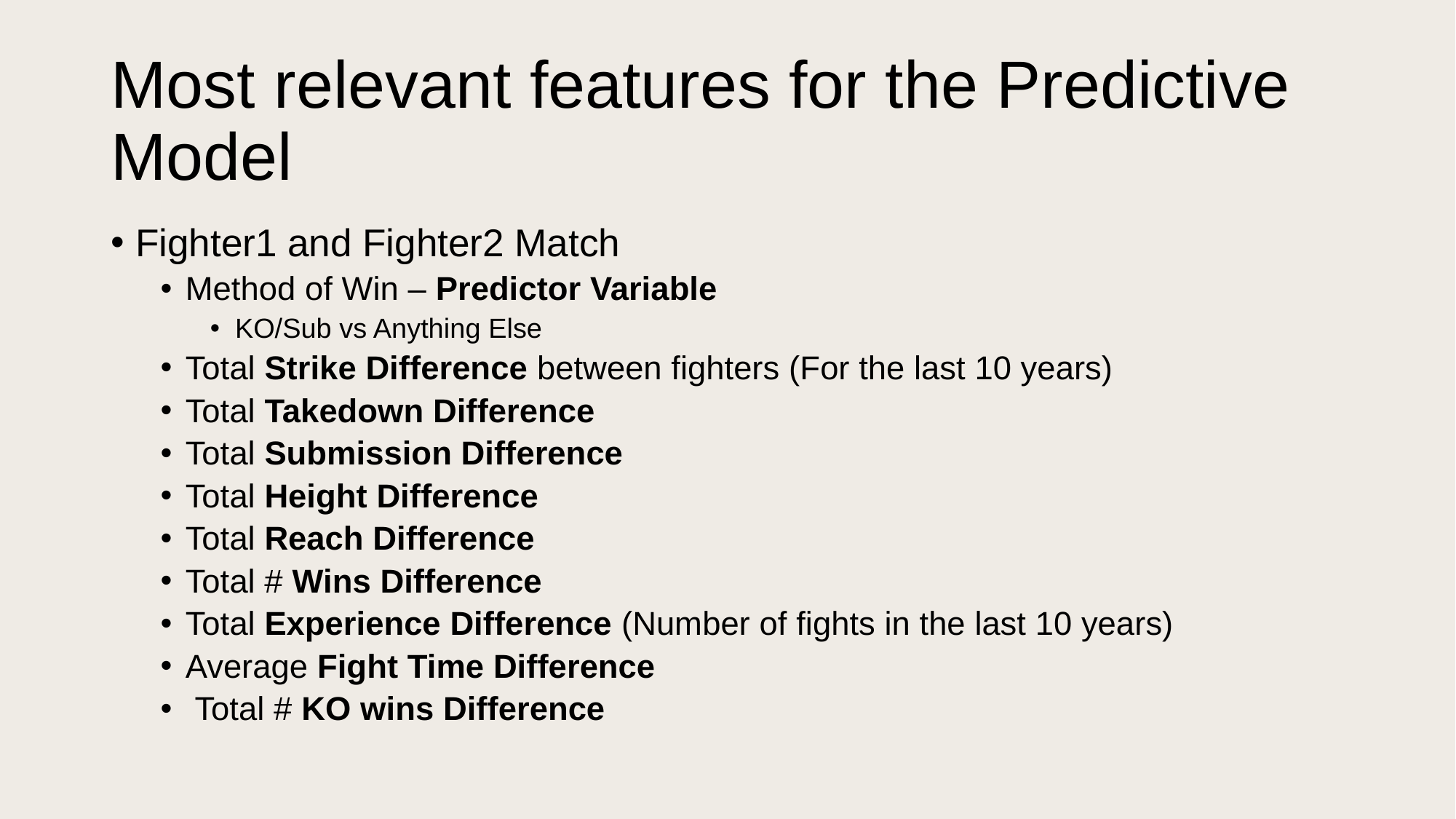

# Most relevant features for the Predictive Model
Fighter1 and Fighter2 Match
Method of Win – Predictor Variable
KO/Sub vs Anything Else
Total Strike Difference between fighters (For the last 10 years)
Total Takedown Difference
Total Submission Difference
Total Height Difference
Total Reach Difference
Total # Wins Difference
Total Experience Difference (Number of fights in the last 10 years)
Average Fight Time Difference
 Total # KO wins Difference